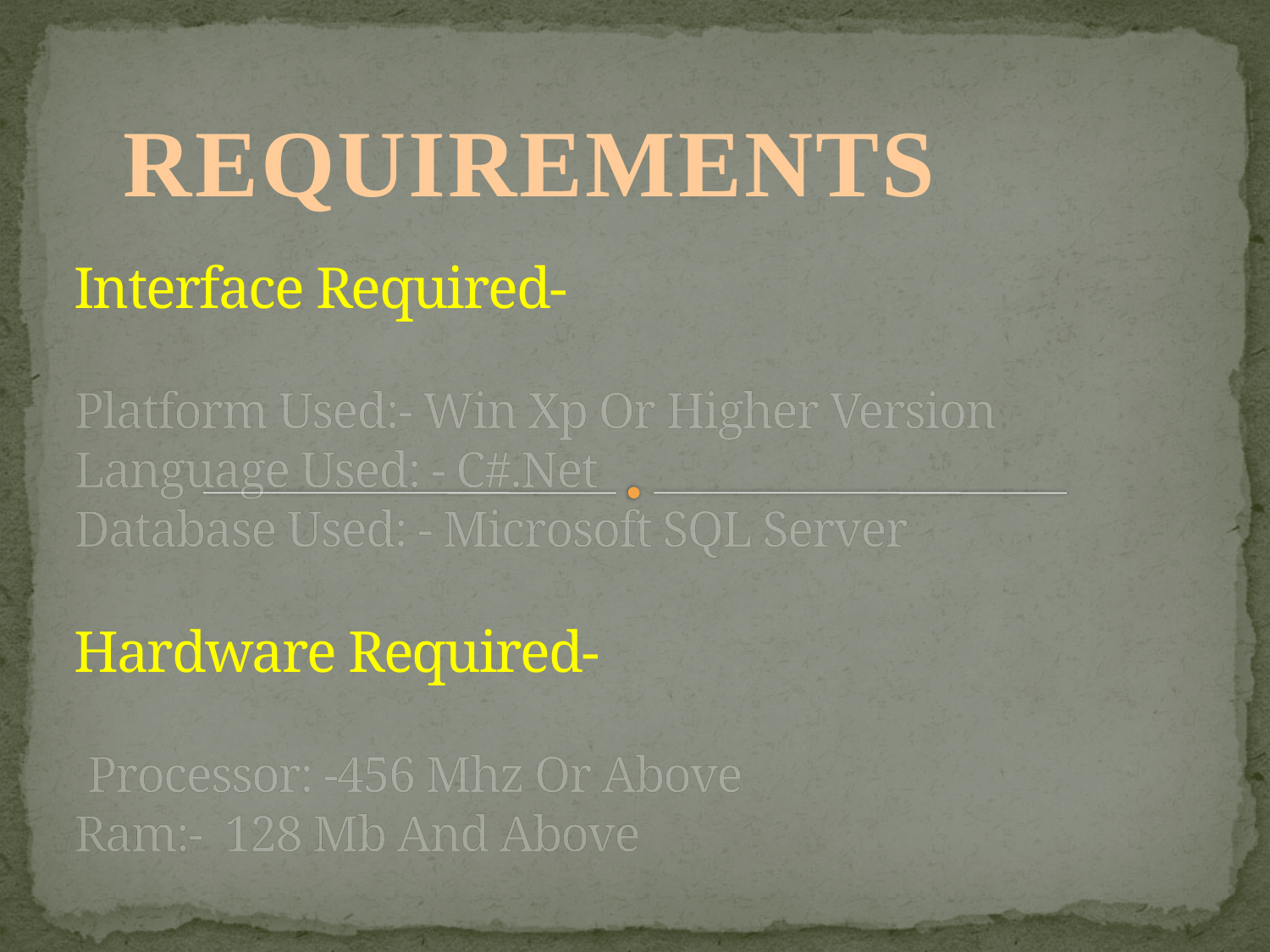

# Interface Required-   Platform Used:- Win Xp Or Higher Version Language Used: - C#.Net Database Used: - Microsoft SQL Server Hardware Required-  Processor: -456 Mhz Or Above Ram:-  128 Mb And Above
REQUIREMENTS